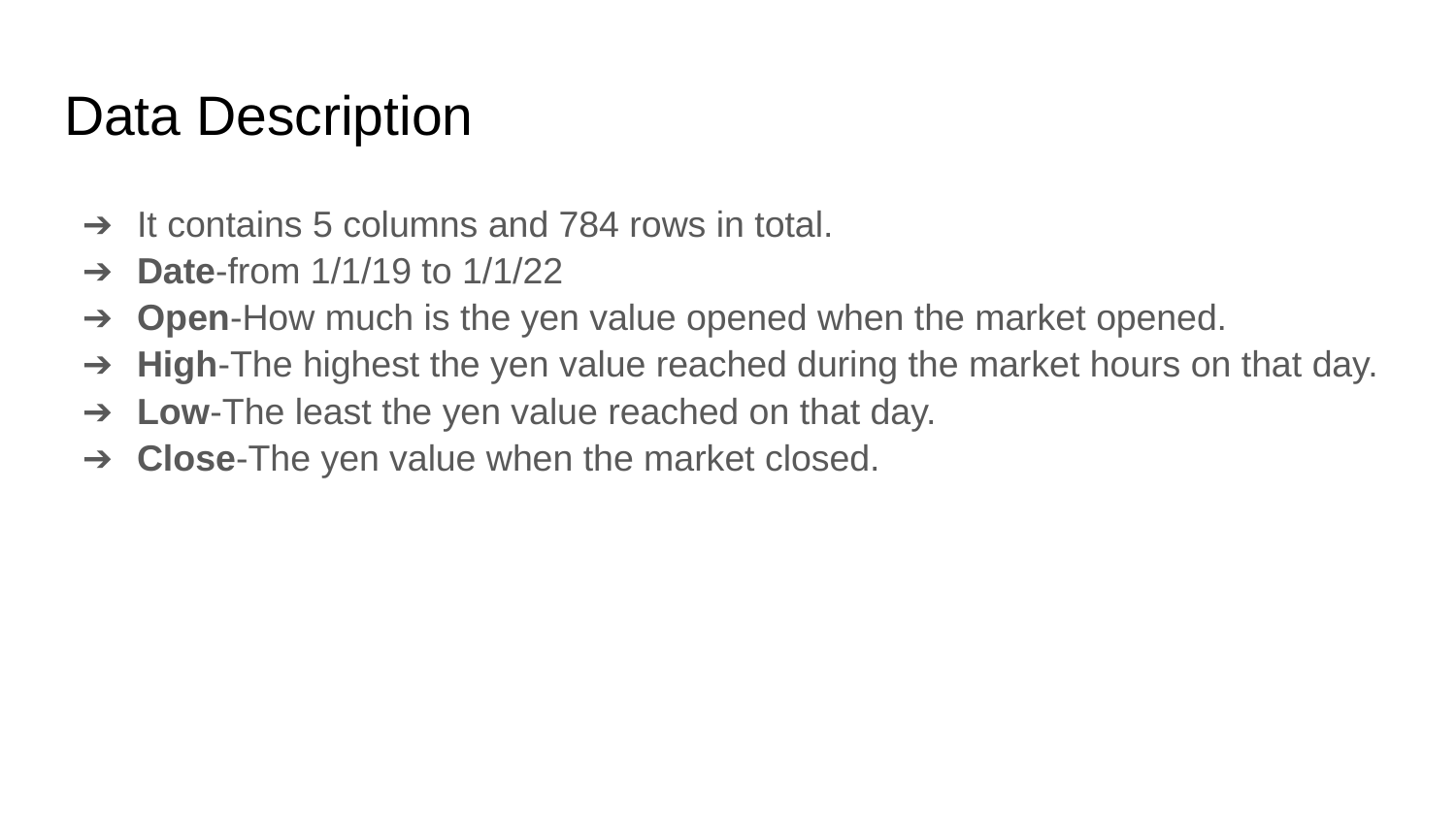

# Data Description
It contains 5 columns and 784 rows in total.
Date-from 1/1/19 to 1/1/22
Open-How much is the yen value opened when the market opened.
High-The highest the yen value reached during the market hours on that day.
Low-The least the yen value reached on that day.
Close-The yen value when the market closed.